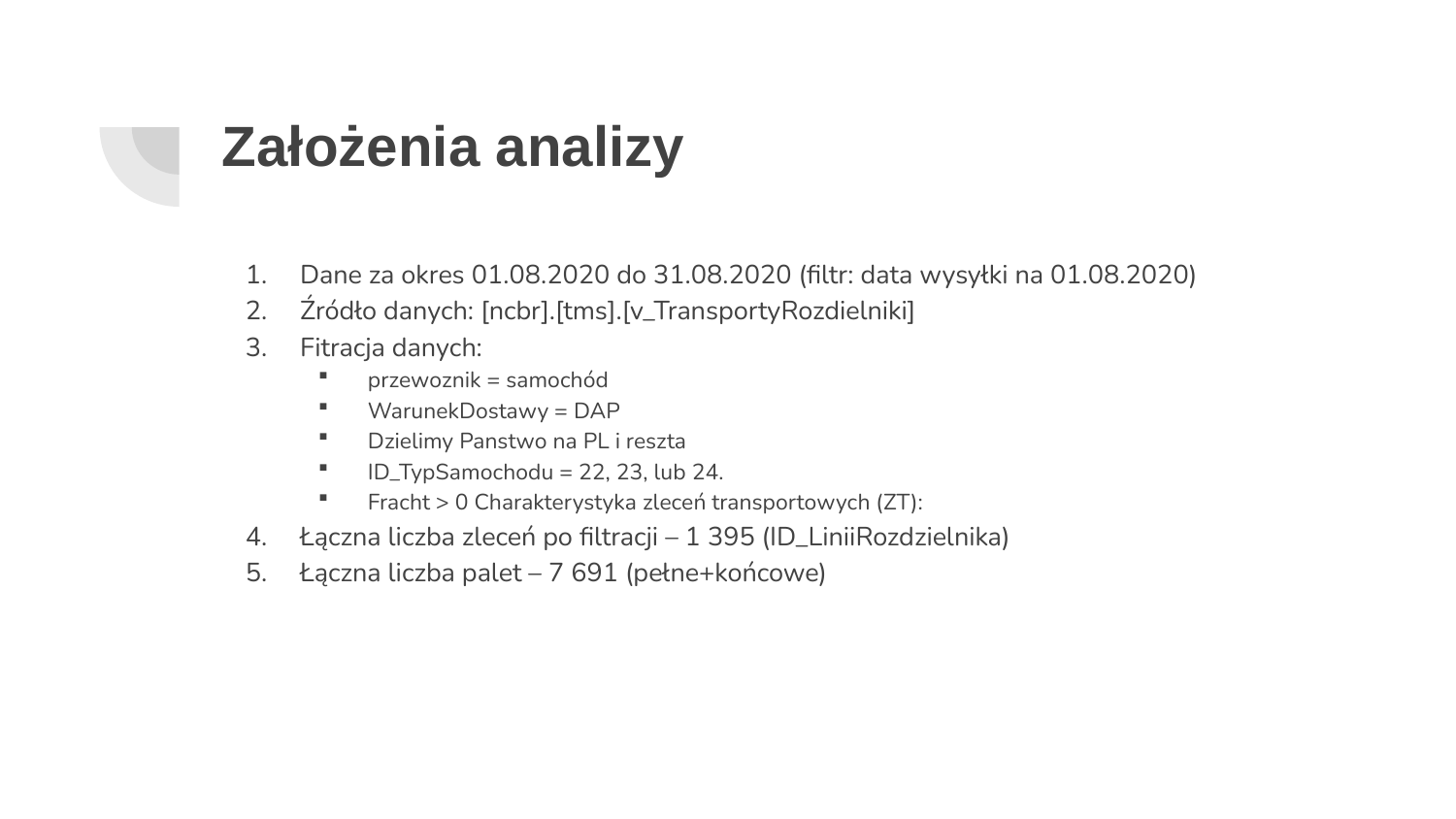

# Założenia analizy
Dane za okres 01.08.2020 do 31.08.2020 (filtr: data wysyłki na 01.08.2020)
Źródło danych: [ncbr].[tms].[v_TransportyRozdielniki]
Fitracja danych:
przewoznik = samochód
WarunekDostawy = DAP
Dzielimy Panstwo na PL i reszta
ID_TypSamochodu = 22, 23, lub 24.
Fracht > 0 Charakterystyka zleceń transportowych (ZT):
Łączna liczba zleceń po filtracji – 1 395 (ID_LiniiRozdzielnika)
Łączna liczba palet – 7 691 (pełne+końcowe)